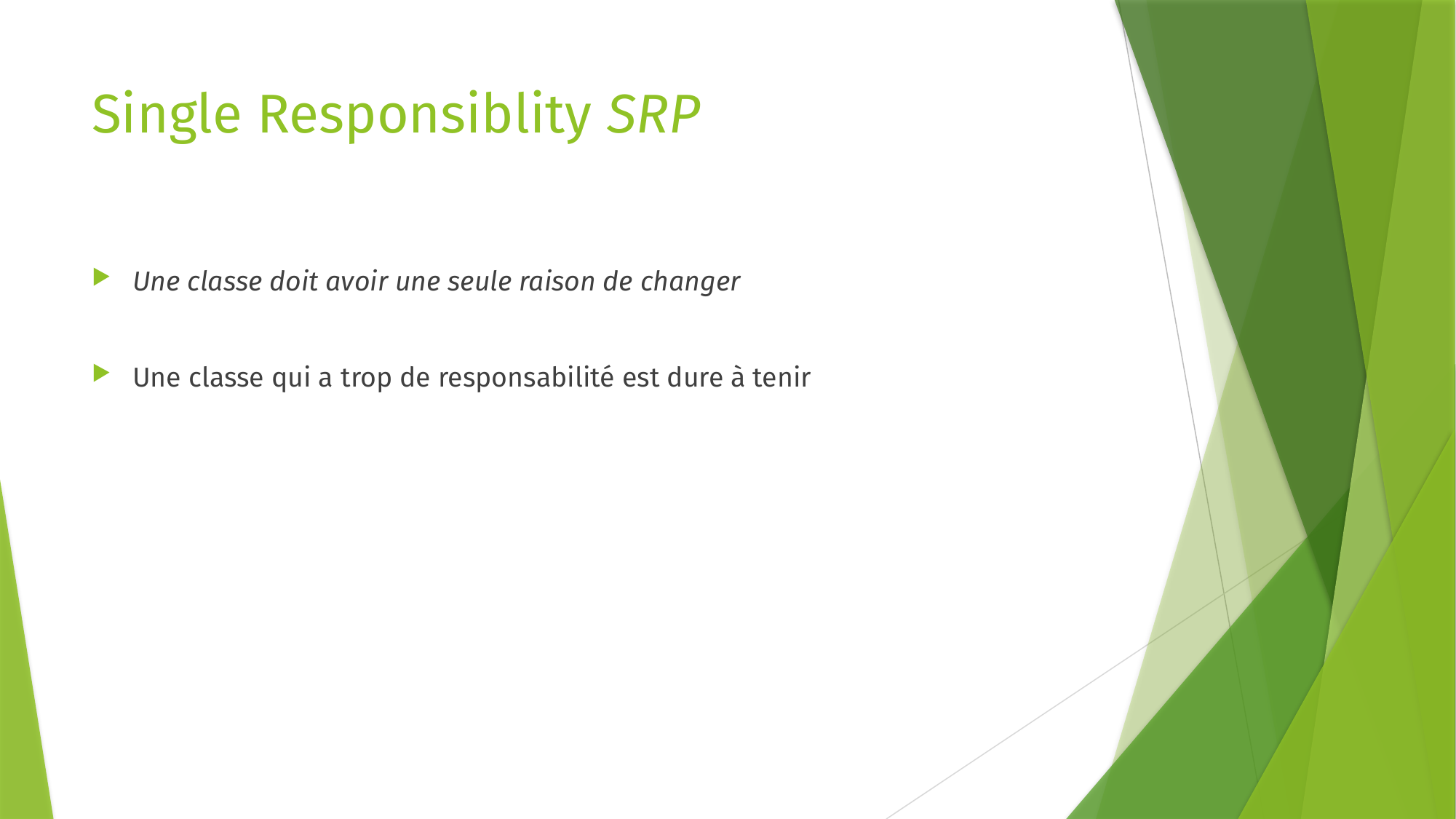

# Single Responsiblity SRP
Une classe doit avoir une seule raison de changer

Une classe qui a trop de responsabilité est dure à tenir